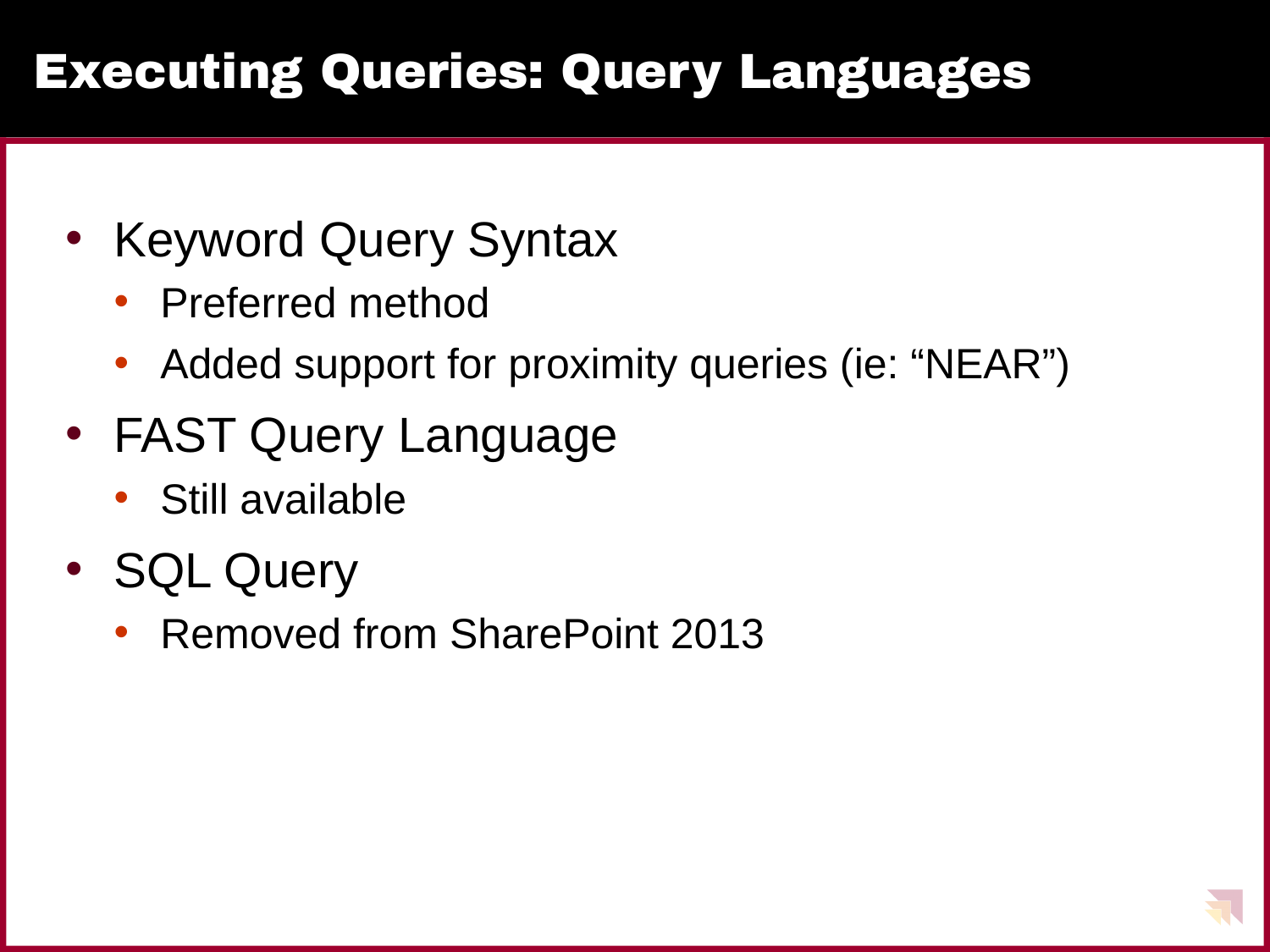

# Executing Queries: Query Languages
Keyword Query Syntax
Preferred method
Added support for proximity queries (ie: “NEAR”)
FAST Query Language
Still available
SQL Query
Removed from SharePoint 2013